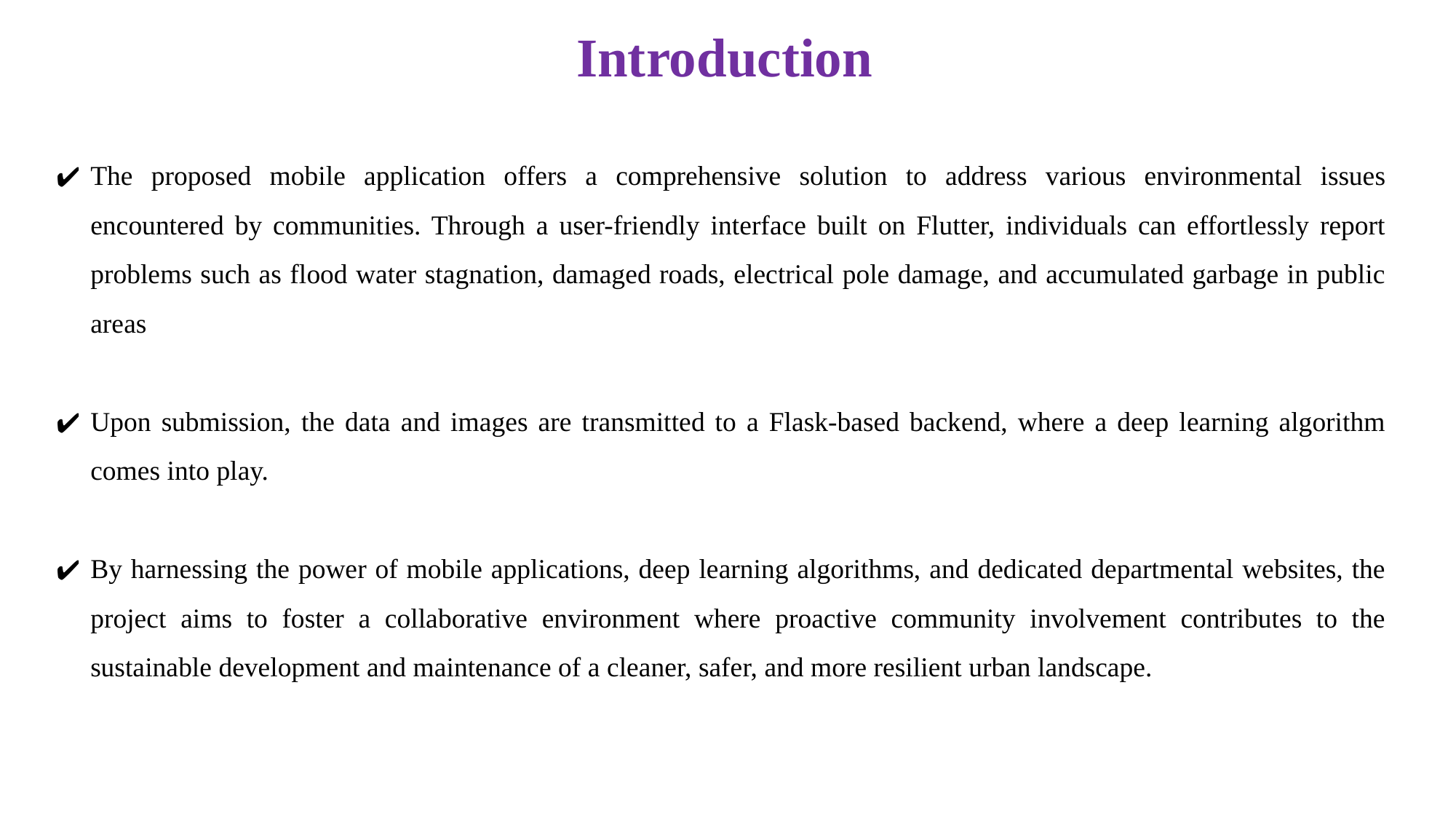

# Introduction
The proposed mobile application offers a comprehensive solution to address various environmental issues encountered by communities. Through a user-friendly interface built on Flutter, individuals can effortlessly report problems such as flood water stagnation, damaged roads, electrical pole damage, and accumulated garbage in public areas

Upon submission, the data and images are transmitted to a Flask-based backend, where a deep learning algorithm comes into play.

By harnessing the power of mobile applications, deep learning algorithms, and dedicated departmental websites, the project aims to foster a collaborative environment where proactive community involvement contributes to the sustainable development and maintenance of a cleaner, safer, and more resilient urban landscape.